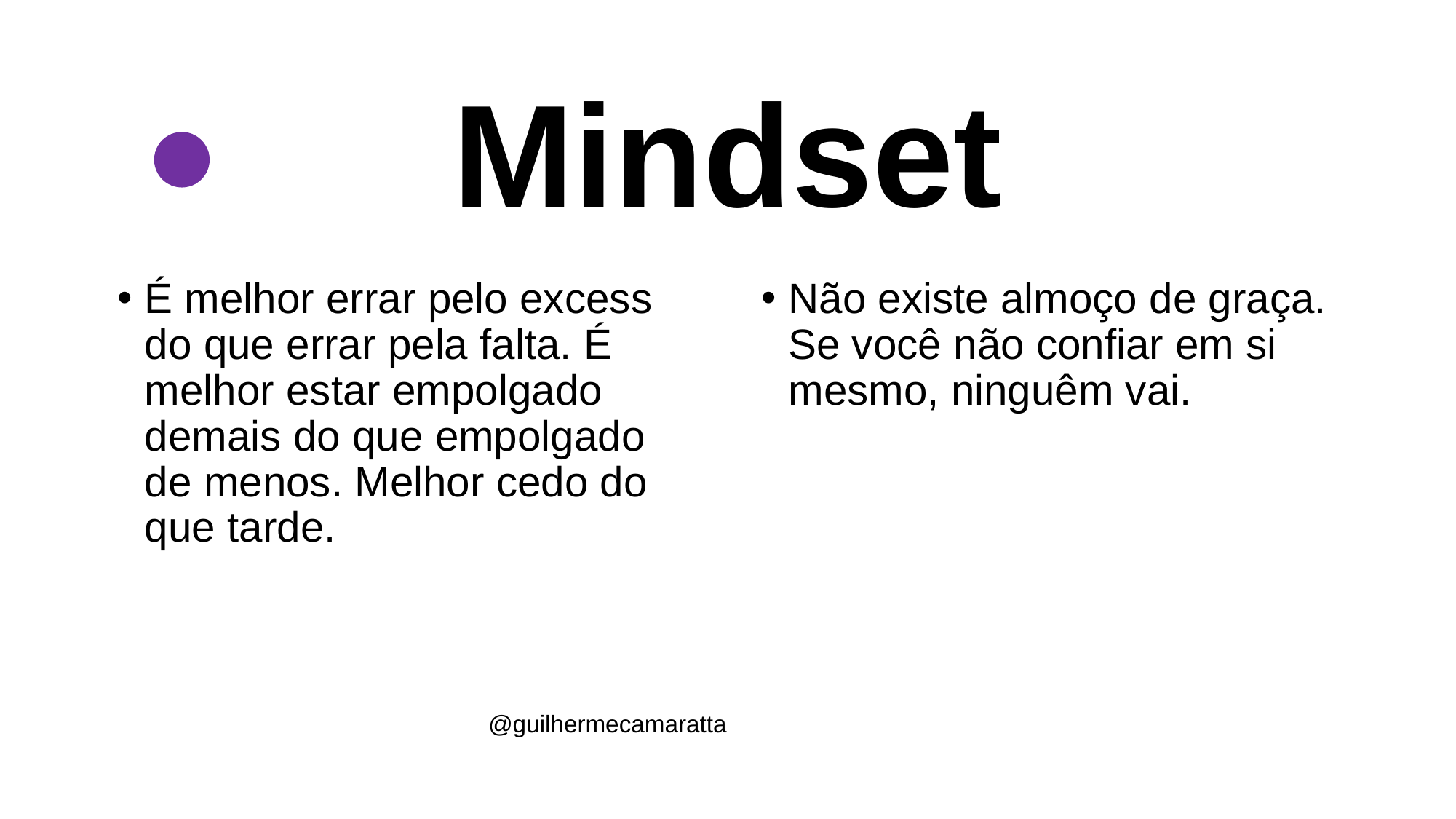

Mindset

É melhor errar pelo excess do que errar pela falta. É melhor estar empolgado demais do que empolgado de menos. Melhor cedo do que tarde.
Não existe almoço de graça. Se você não confiar em si mesmo, ninguêm vai.
@guilhermecamaratta